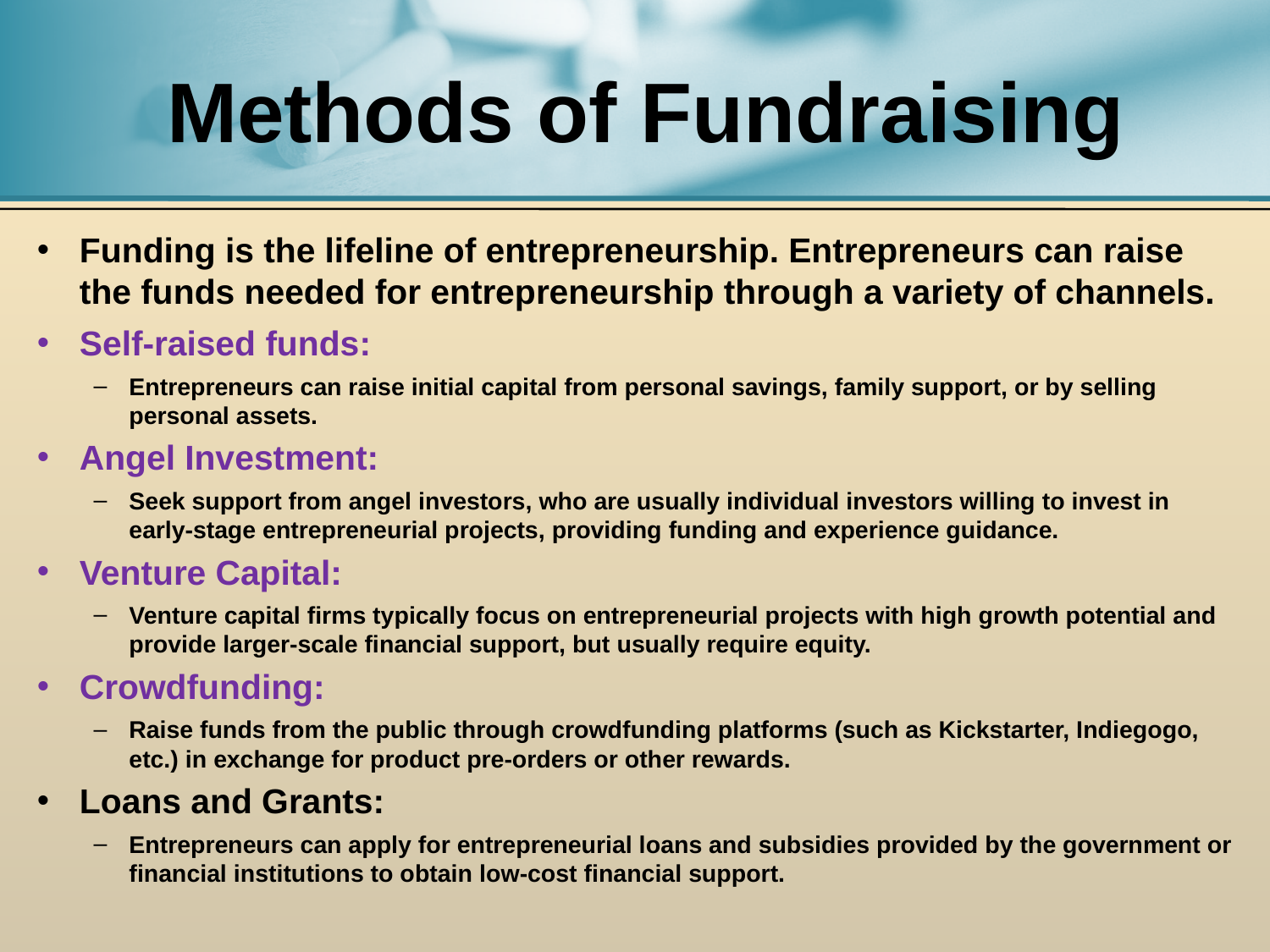

# Methods of Fundraising
Funding is the lifeline of entrepreneurship. Entrepreneurs can raise the funds needed for entrepreneurship through a variety of channels.
Self-raised funds:
Entrepreneurs can raise initial capital from personal savings, family support, or by selling personal assets.
Angel Investment:
Seek support from angel investors, who are usually individual investors willing to invest in early-stage entrepreneurial projects, providing funding and experience guidance.
Venture Capital:
Venture capital firms typically focus on entrepreneurial projects with high growth potential and provide larger-scale financial support, but usually require equity.
Crowdfunding:
Raise funds from the public through crowdfunding platforms (such as Kickstarter, Indiegogo, etc.) in exchange for product pre-orders or other rewards.
Loans and Grants:
Entrepreneurs can apply for entrepreneurial loans and subsidies provided by the government or financial institutions to obtain low-cost financial support.